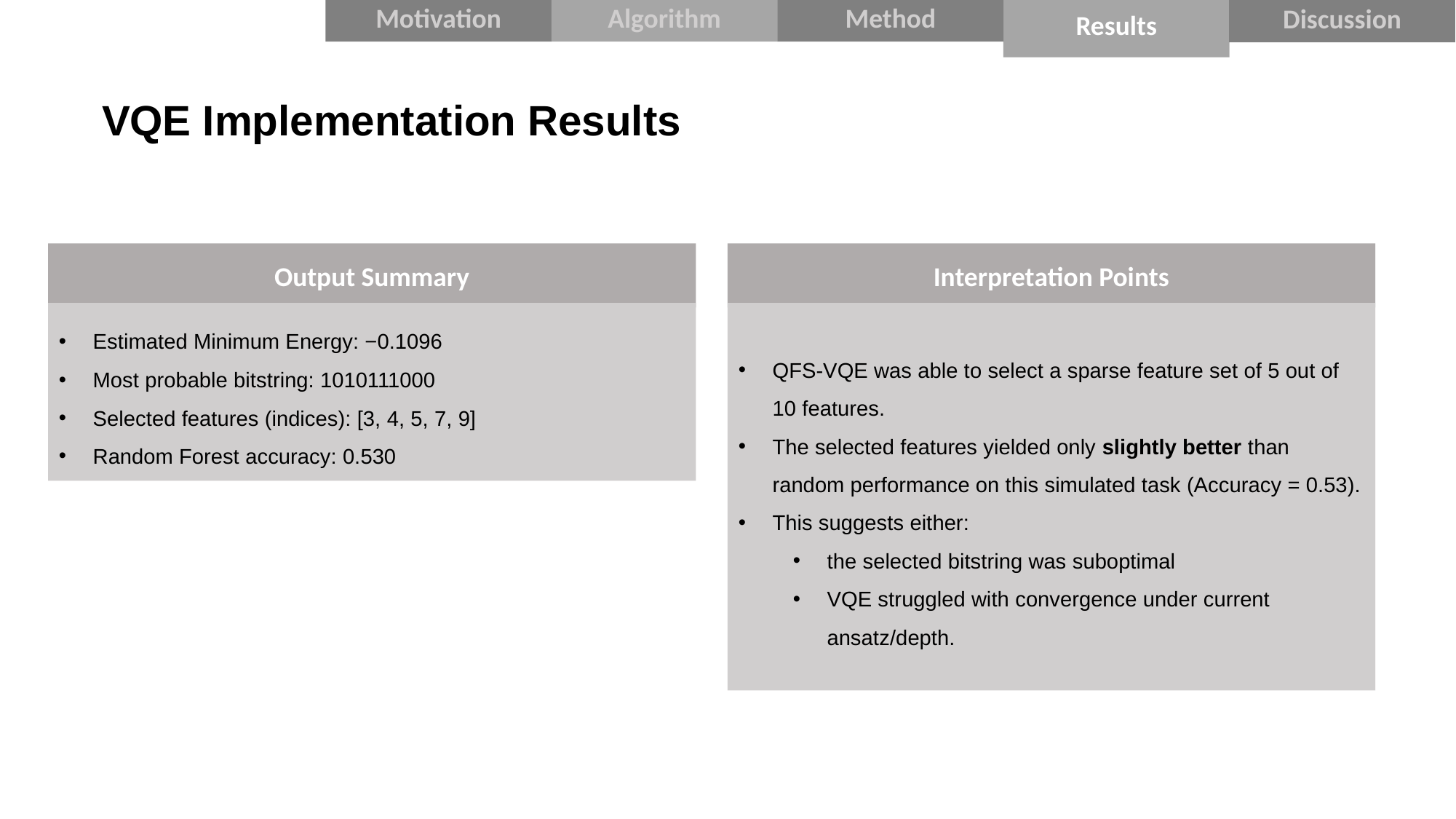

Method
Results
Motivation
Algorithm
Discussion
VQE Implementation Results

Output Summary
Interpretation Points
QFS-VQE was able to select a sparse feature set of 5 out of 10 features.
The selected features yielded only slightly better than random performance on this simulated task (Accuracy = 0.53).
This suggests either:
the selected bitstring was suboptimal
VQE struggled with convergence under current ansatz/depth.
Estimated Minimum Energy: −0.1096
Most probable bitstring: 1010111000
Selected features (indices): [3, 4, 5, 7, 9]
Random Forest accuracy: 0.530